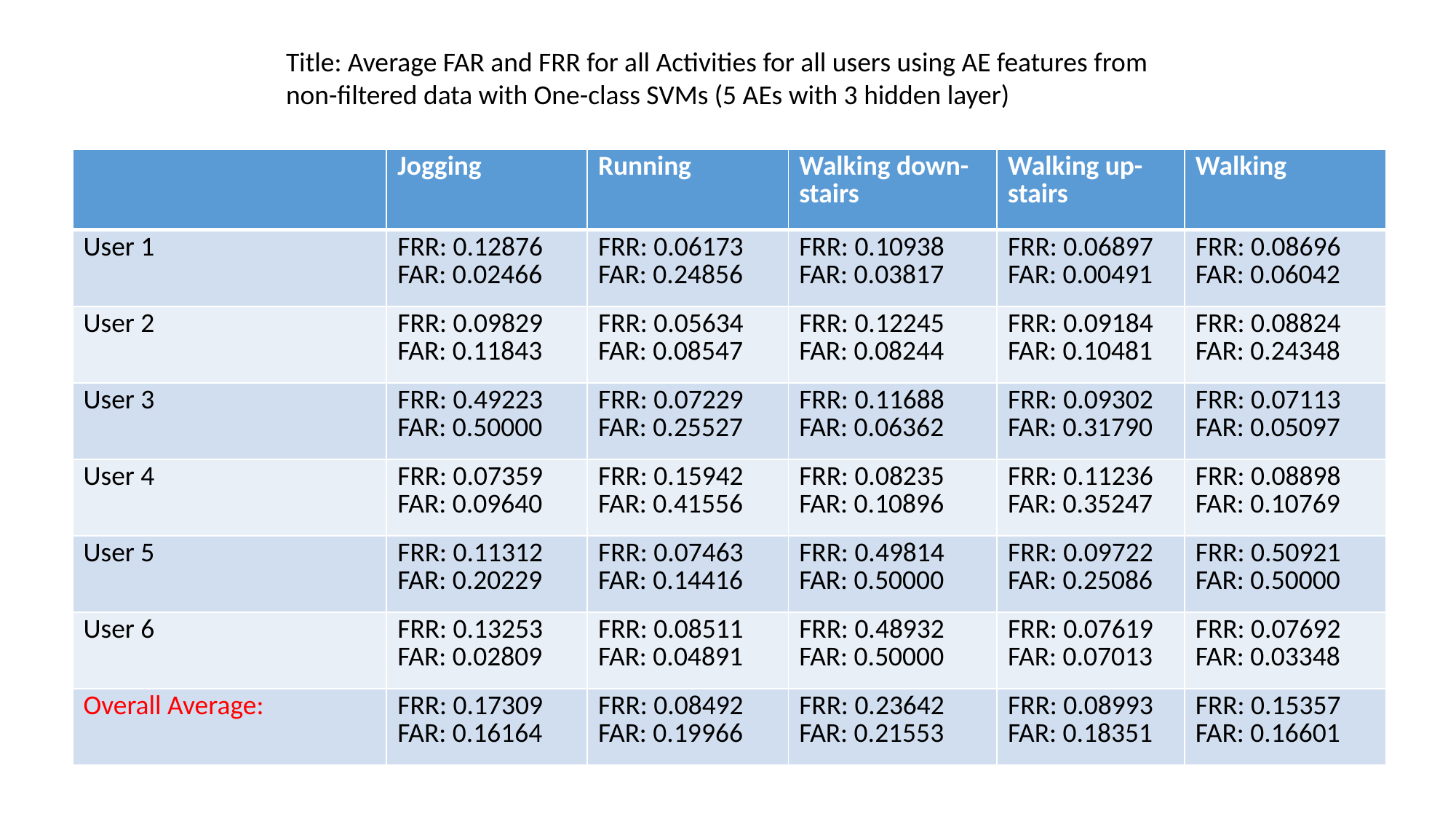

Title: Average FAR and FRR for all Activities for all users using AE features from non-filtered data with One-class SVMs (5 AEs with 3 hidden layer)
|  | Jogging | Running | Walking down-stairs | Walking up-stairs | Walking |
| --- | --- | --- | --- | --- | --- |
| User 1 | FRR: 0.12876 FAR: 0.02466 | FRR: 0.06173 FAR: 0.24856 | FRR: 0.10938 FAR: 0.03817 | FRR: 0.06897 FAR: 0.00491 | FRR: 0.08696 FAR: 0.06042 |
| User 2 | FRR: 0.09829 FAR: 0.11843 | FRR: 0.05634 FAR: 0.08547 | FRR: 0.12245 FAR: 0.08244 | FRR: 0.09184 FAR: 0.10481 | FRR: 0.08824 FAR: 0.24348 |
| User 3 | FRR: 0.49223 FAR: 0.50000 | FRR: 0.07229 FAR: 0.25527 | FRR: 0.11688 FAR: 0.06362 | FRR: 0.09302 FAR: 0.31790 | FRR: 0.07113 FAR: 0.05097 |
| User 4 | FRR: 0.07359 FAR: 0.09640 | FRR: 0.15942 FAR: 0.41556 | FRR: 0.08235 FAR: 0.10896 | FRR: 0.11236 FAR: 0.35247 | FRR: 0.08898 FAR: 0.10769 |
| User 5 | FRR: 0.11312 FAR: 0.20229 | FRR: 0.07463 FAR: 0.14416 | FRR: 0.49814 FAR: 0.50000 | FRR: 0.09722 FAR: 0.25086 | FRR: 0.50921 FAR: 0.50000 |
| User 6 | FRR: 0.13253 FAR: 0.02809 | FRR: 0.08511 FAR: 0.04891 | FRR: 0.48932 FAR: 0.50000 | FRR: 0.07619 FAR: 0.07013 | FRR: 0.07692 FAR: 0.03348 |
| Overall Average: | FRR: 0.17309 FAR: 0.16164 | FRR: 0.08492 FAR: 0.19966 | FRR: 0.23642 FAR: 0.21553 | FRR: 0.08993 FAR: 0.18351 | FRR: 0.15357 FAR: 0.16601 |